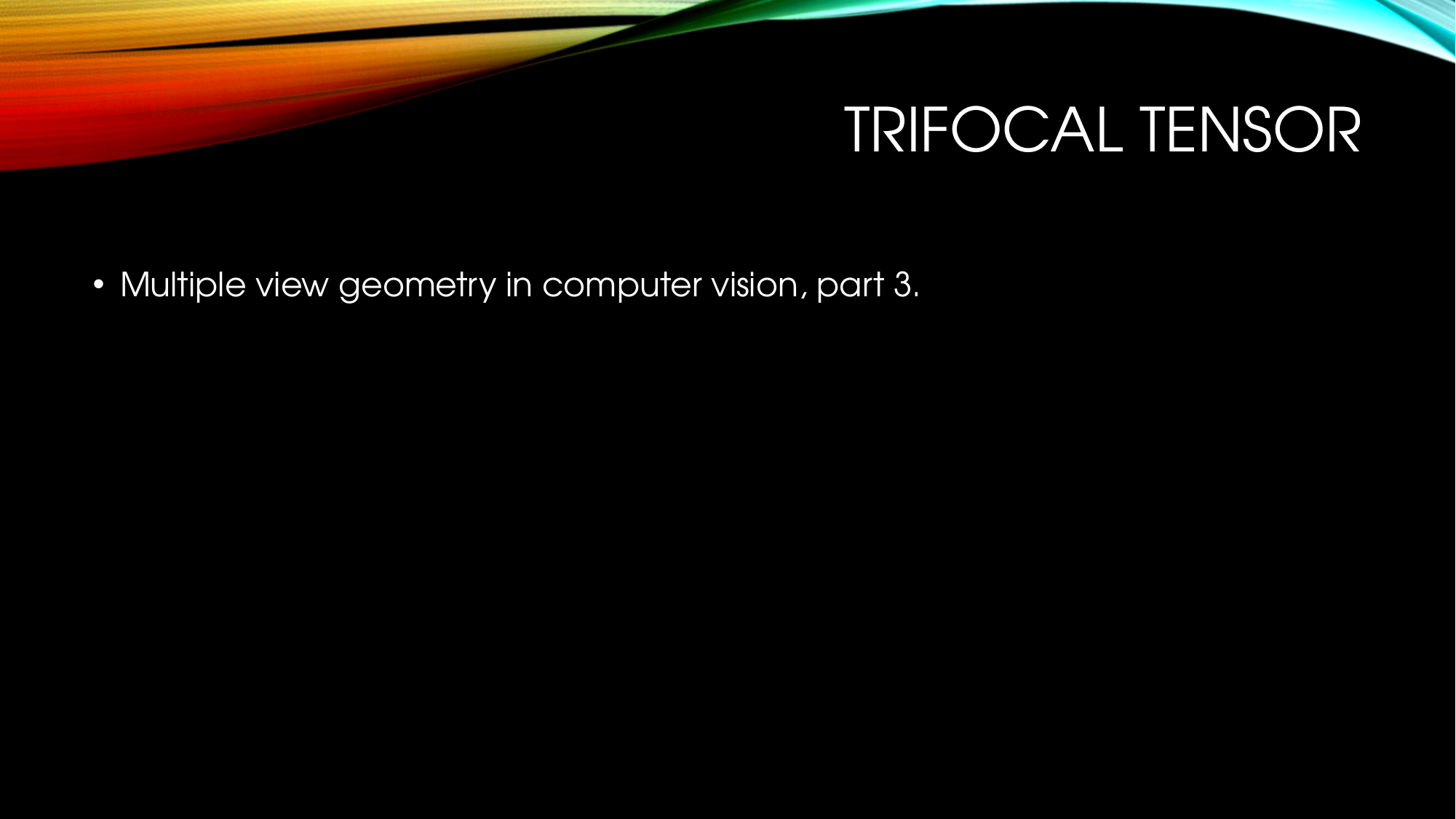

# Trifocal tensor
Multiple view geometry in computer vision, part 3.